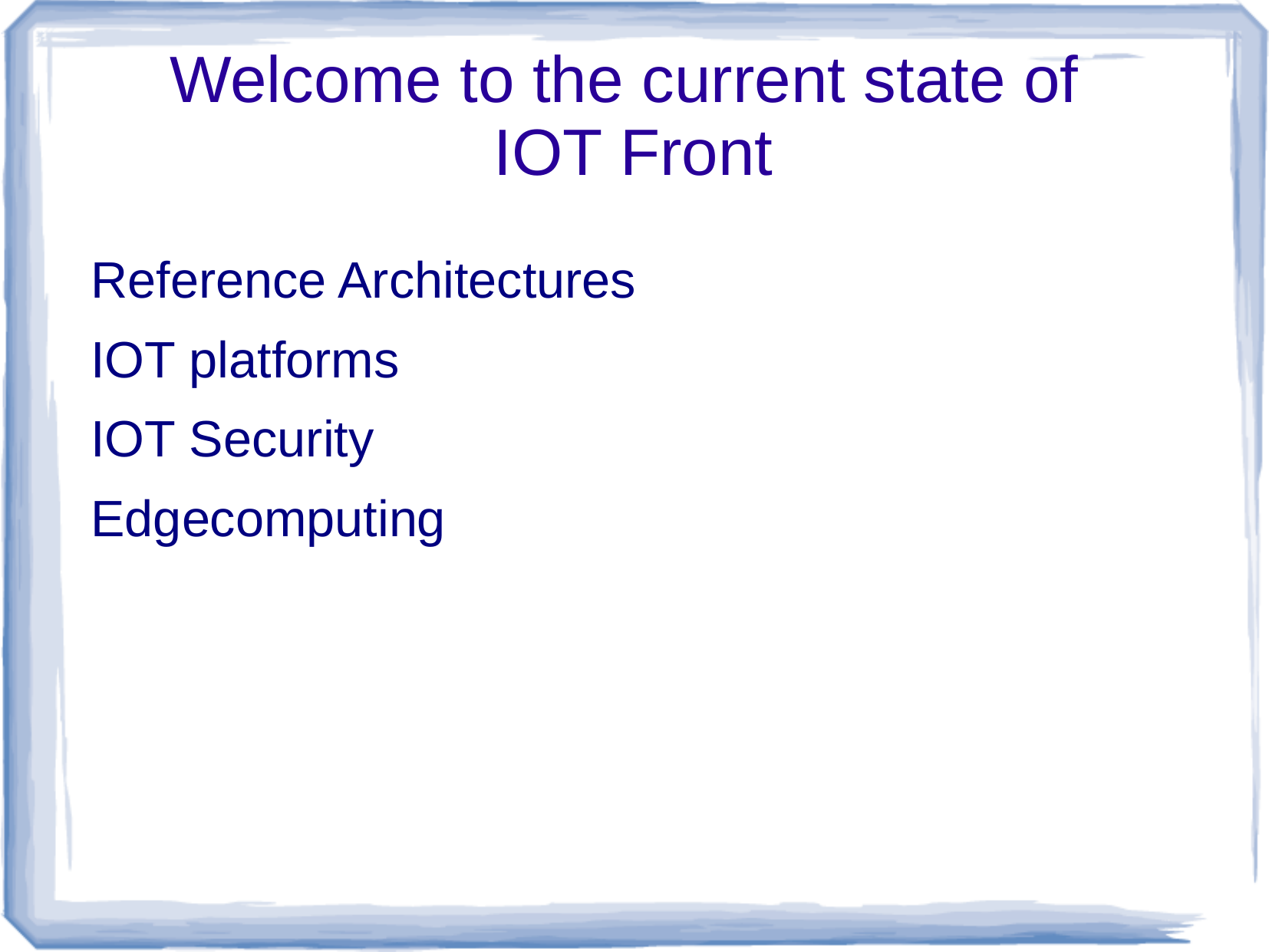

# Welcome to the current state of IOT Front
Reference Architectures
IOT platforms
IOT Security
Edgecomputing